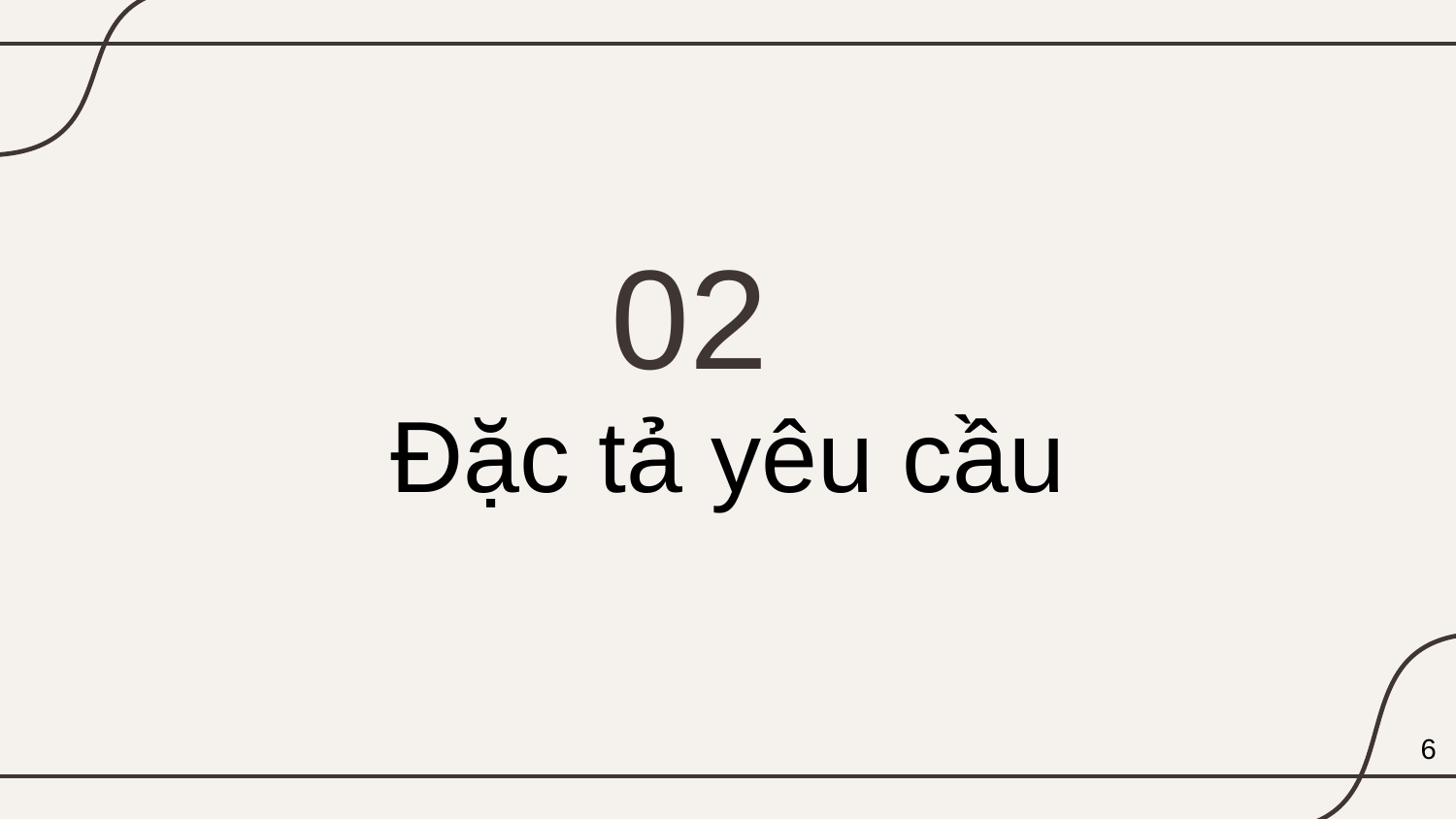

02
# Đặc tả yêu cầu
6